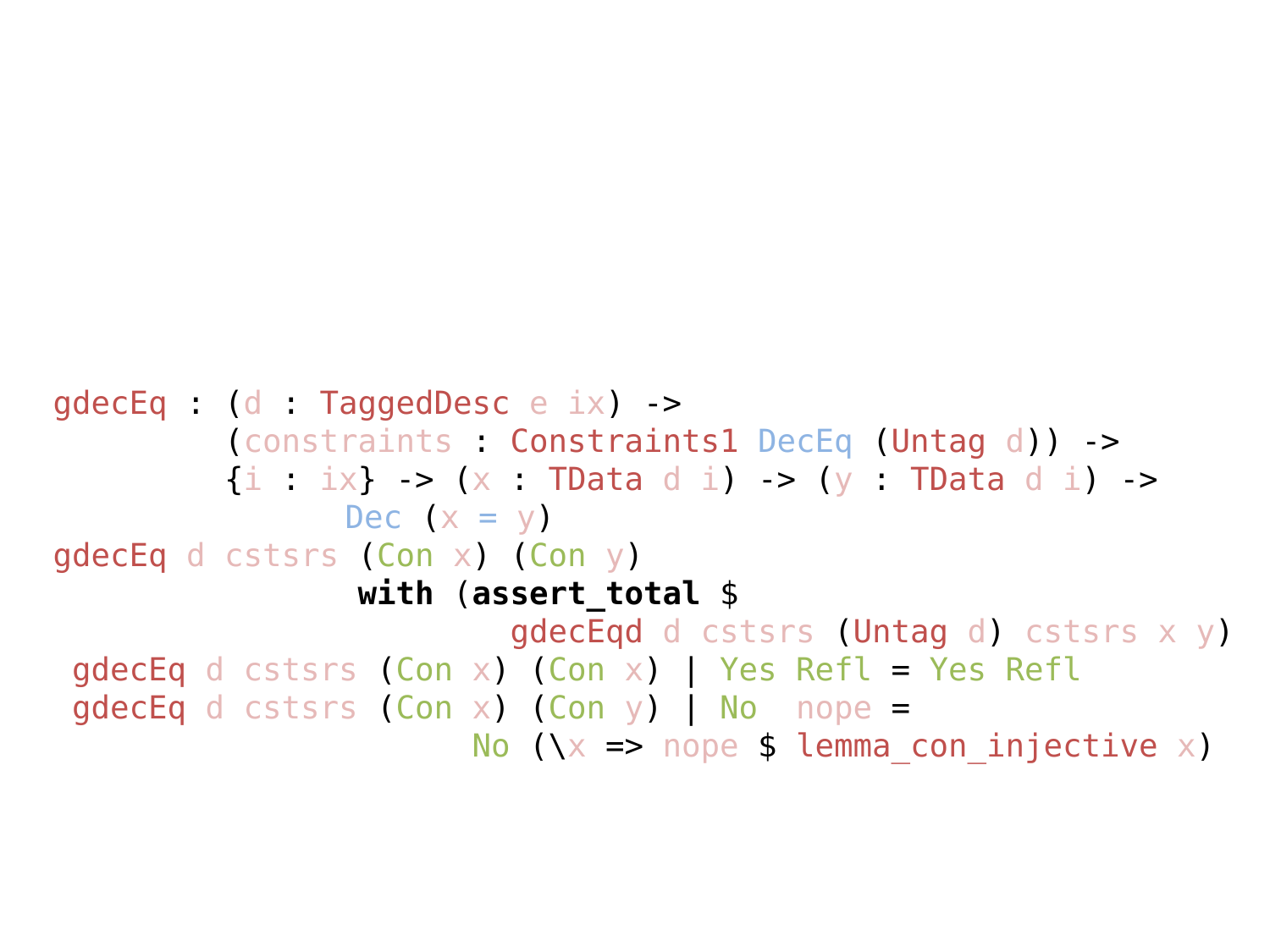

gdecEq : (d : TaggedDesc e ix) ->
         (constraints : Constraints1 DecEq (Untag d)) ->
         {i : ix} -> (x : TData d i) -> (y : TData d i) ->
		  Dec (x = y)
gdecEq d cstsrs (Con x) (Con y)
                with (assert_total $
                        gdecEqd d cstsrs (Untag d) cstsrs x y)
 gdecEq d cstsrs (Con x) (Con x) | Yes Refl = Yes Refl
 gdecEq d cstsrs (Con x) (Con y) | No  nope =
                      No (\x => nope $ lemma_con_injective x)